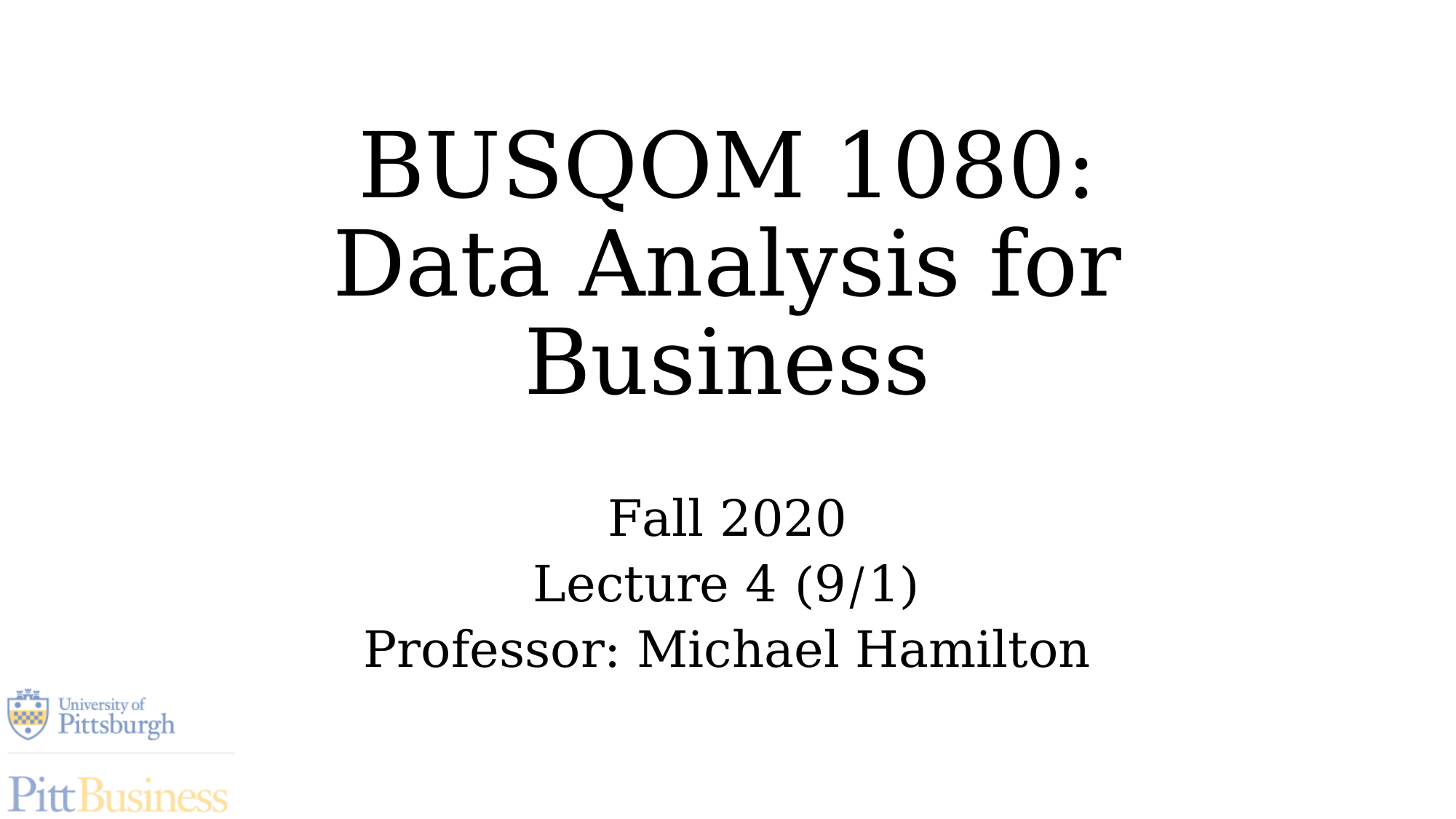

# BUSQOM 1080: Data Analysis for Business
Fall 2020
Lecture 4 (9/1)
Professor: Michael Hamilton